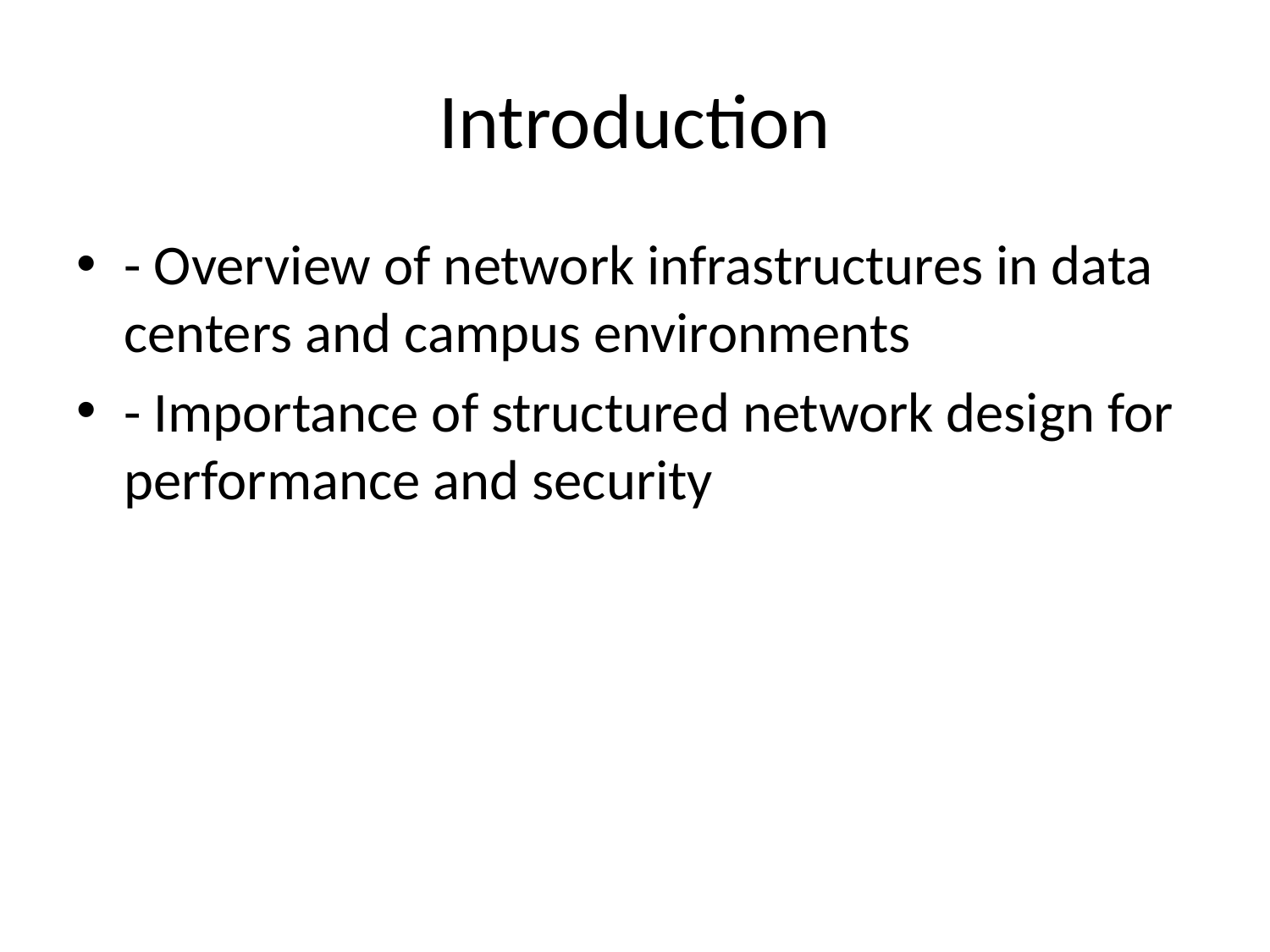

# Introduction
- Overview of network infrastructures in data centers and campus environments
- Importance of structured network design for performance and security